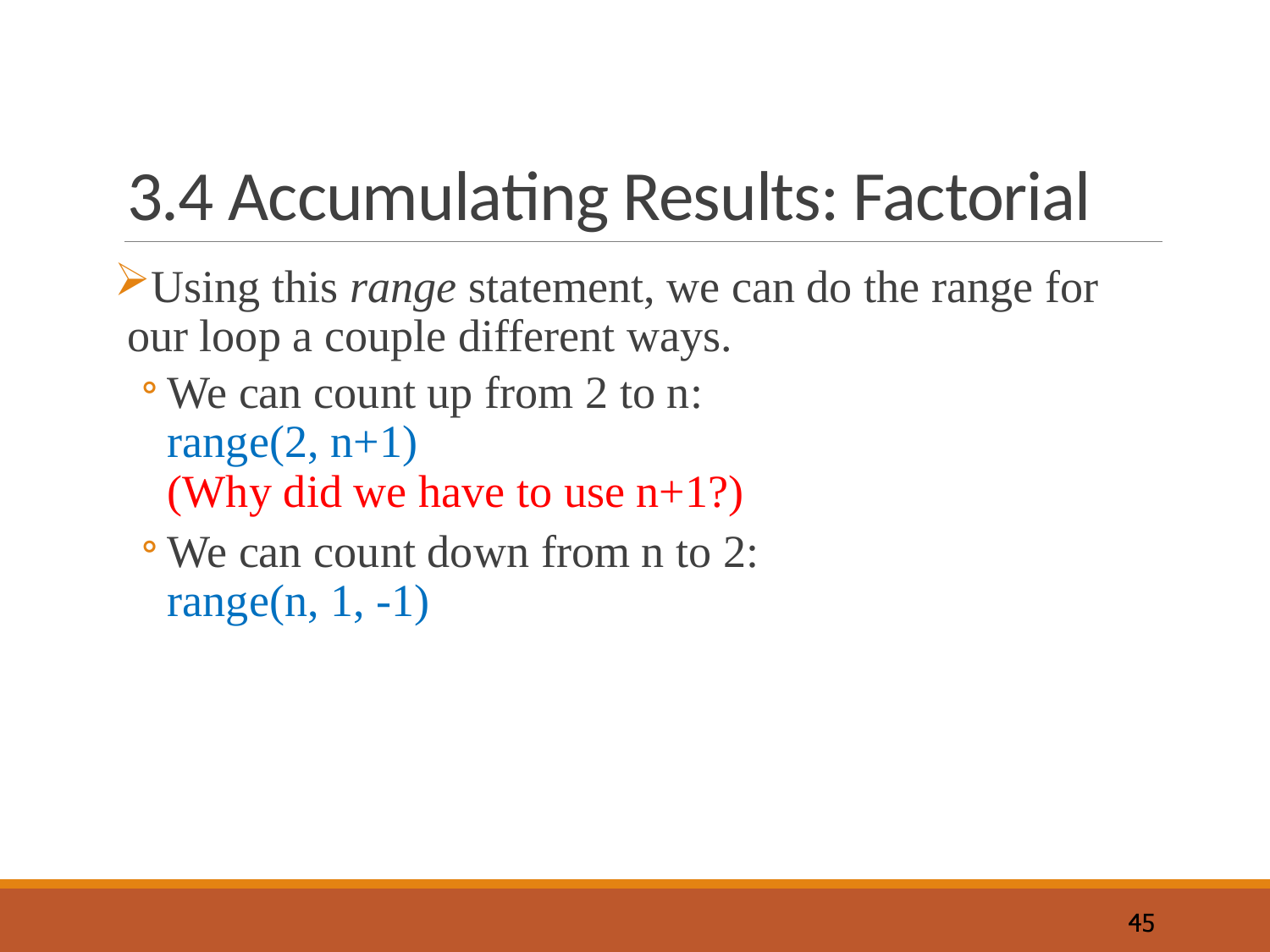

# 3.4 Accumulating Results: Factorial
Using this range statement, we can do the range for our loop a couple different ways.
We can count up from 2 to n:
range(2, n+1)
(Why did we have to use n+1?)
We can count down from n to 2:
range(n, 1, -1)

45